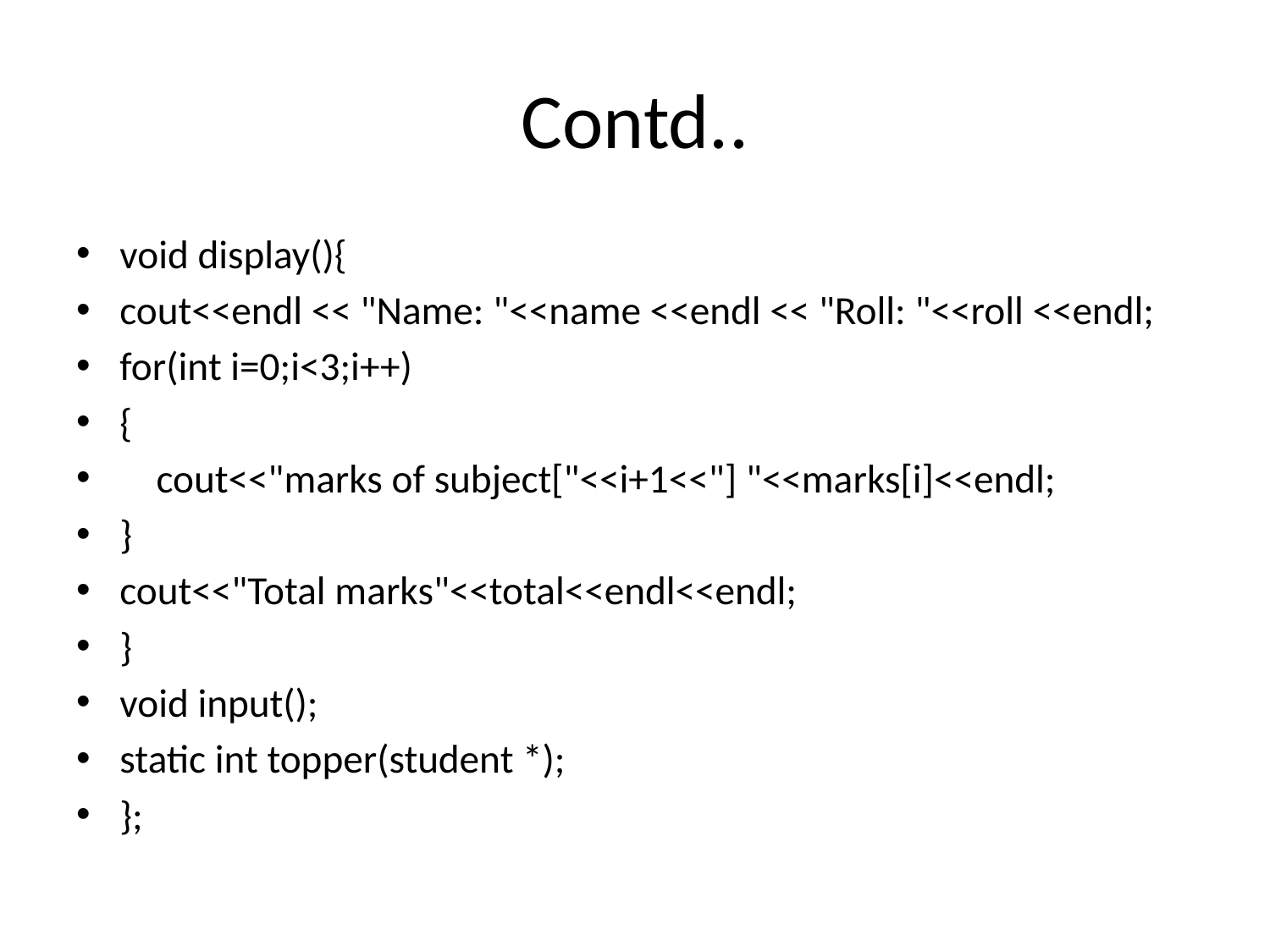

# Contd..
void display(){
cout<<endl << "Name: "<<name <<endl << "Roll: "<<roll <<endl;
for(int i=0;i<3;i++)
{
    cout<<"marks of subject["<<i+1<<"] "<<marks[i]<<endl;
}
cout<<"Total marks"<<total<<endl<<endl;
}
void input();
static int topper(student *);
};